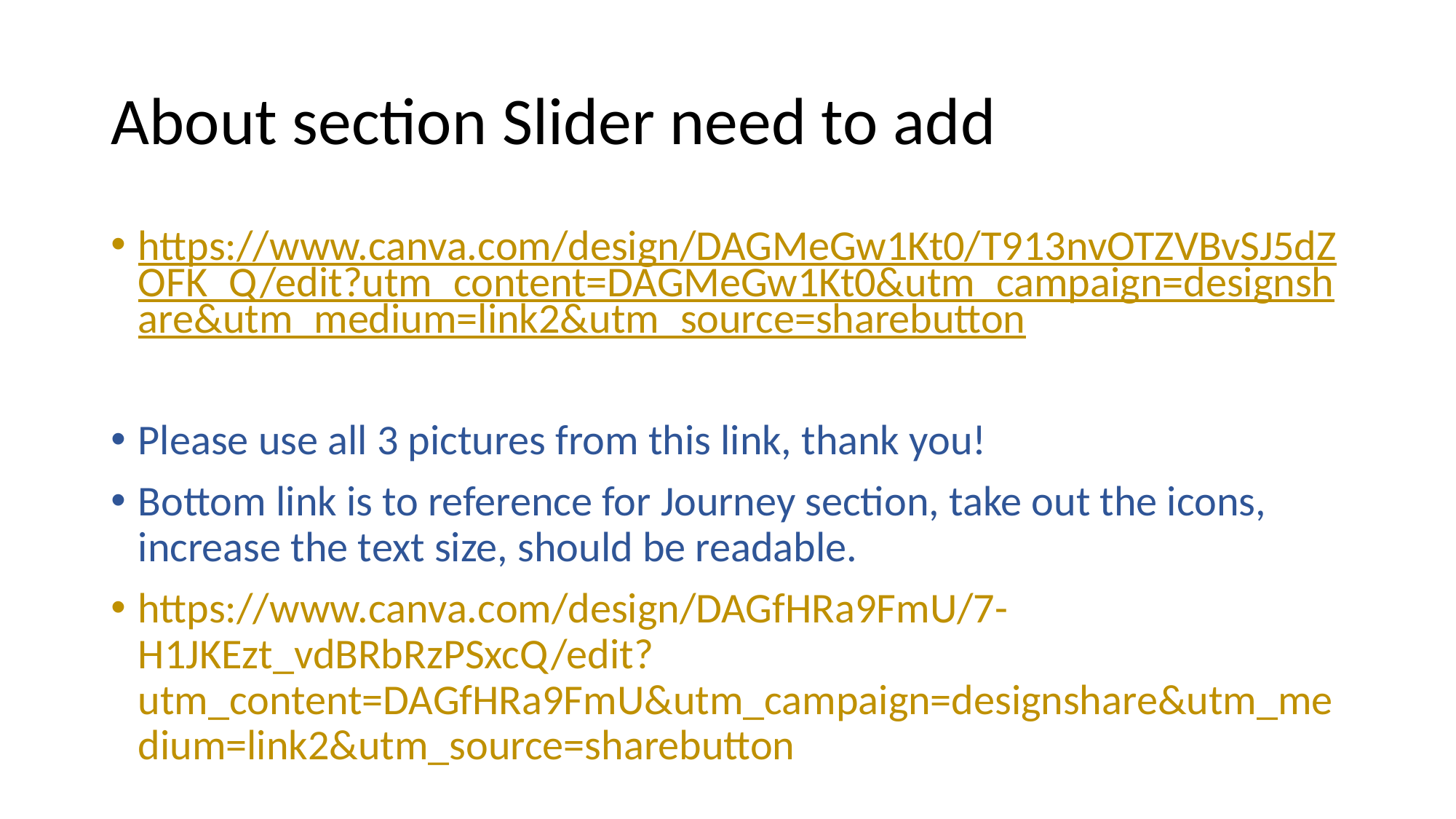

# About section Slider need to add
https://www.canva.com/design/DAGMeGw1Kt0/T913nvOTZVBvSJ5dZOFK_Q/edit?utm_content=DAGMeGw1Kt0&utm_campaign=designshare&utm_medium=link2&utm_source=sharebutton

Please use all 3 pictures from this link, thank you!
Bottom link is to reference for Journey section, take out the icons, increase the text size, should be readable.
https://www.canva.com/design/DAGfHRa9FmU/7-H1JKEzt_vdBRbRzPSxcQ/edit?utm_content=DAGfHRa9FmU&utm_campaign=designshare&utm_medium=link2&utm_source=sharebutton